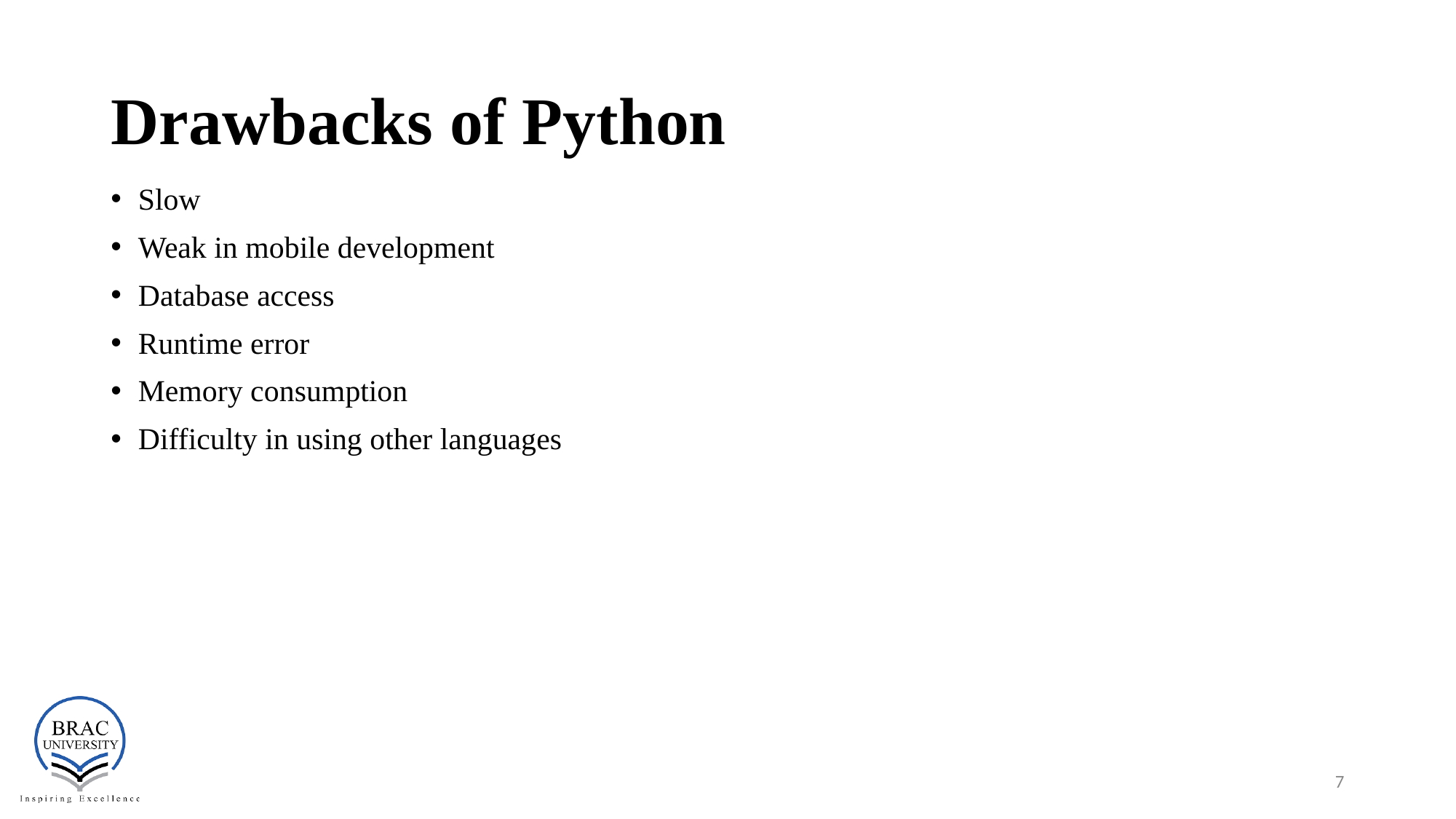

# Drawbacks of Python
Slow
Weak in mobile development
Database access
Runtime error
Memory consumption
Difficulty in using other languages
7